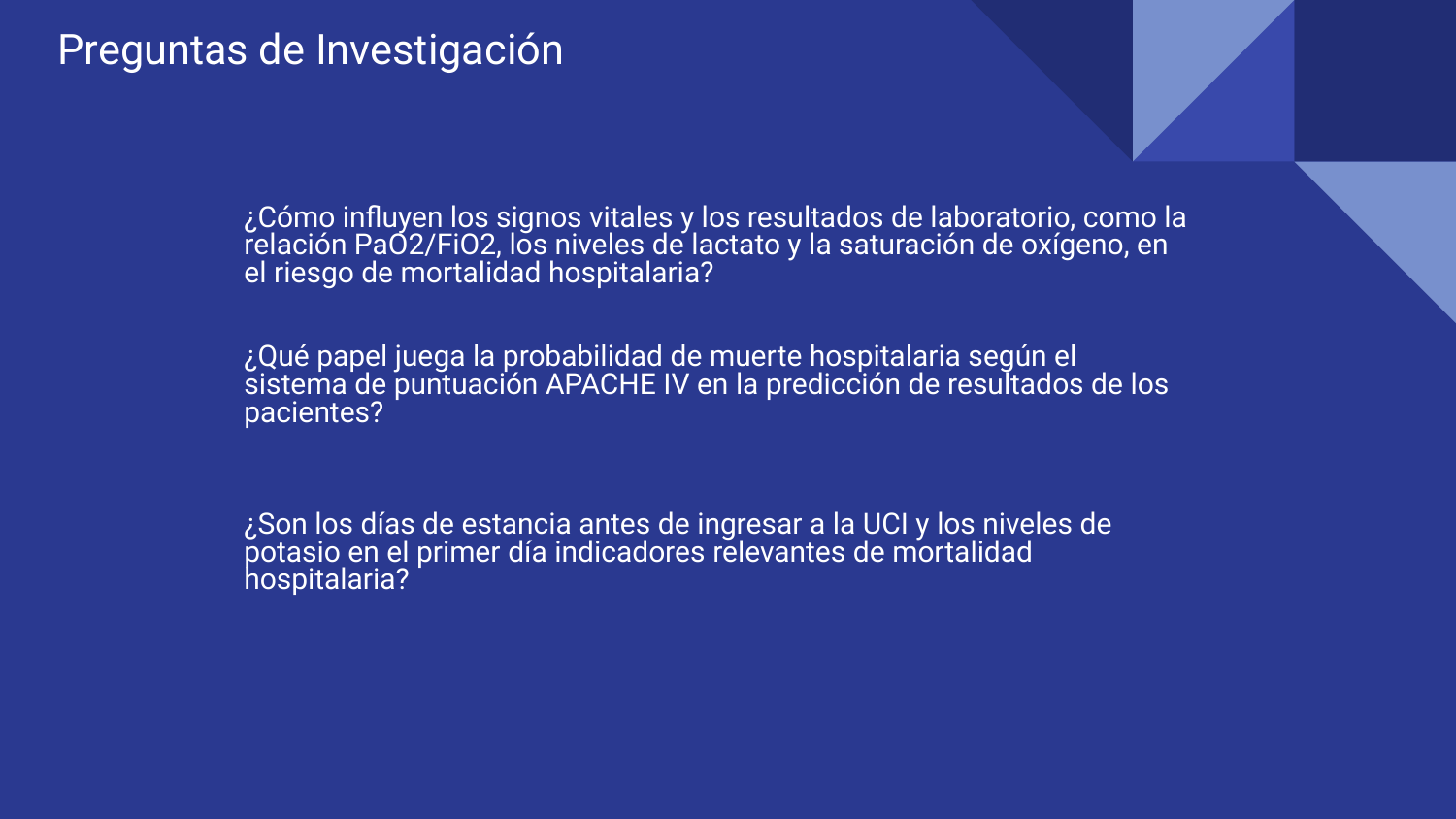

# Preguntas de Investigación
¿Cómo influyen los signos vitales y los resultados de laboratorio, como la relación PaO2/FiO2, los niveles de lactato y la saturación de oxígeno, en el riesgo de mortalidad hospitalaria?

¿Qué papel juega la probabilidad de muerte hospitalaria según el sistema de puntuación APACHE IV en la predicción de resultados de los pacientes?

¿Son los días de estancia antes de ingresar a la UCI y los niveles de potasio en el primer día indicadores relevantes de mortalidad hospitalaria?